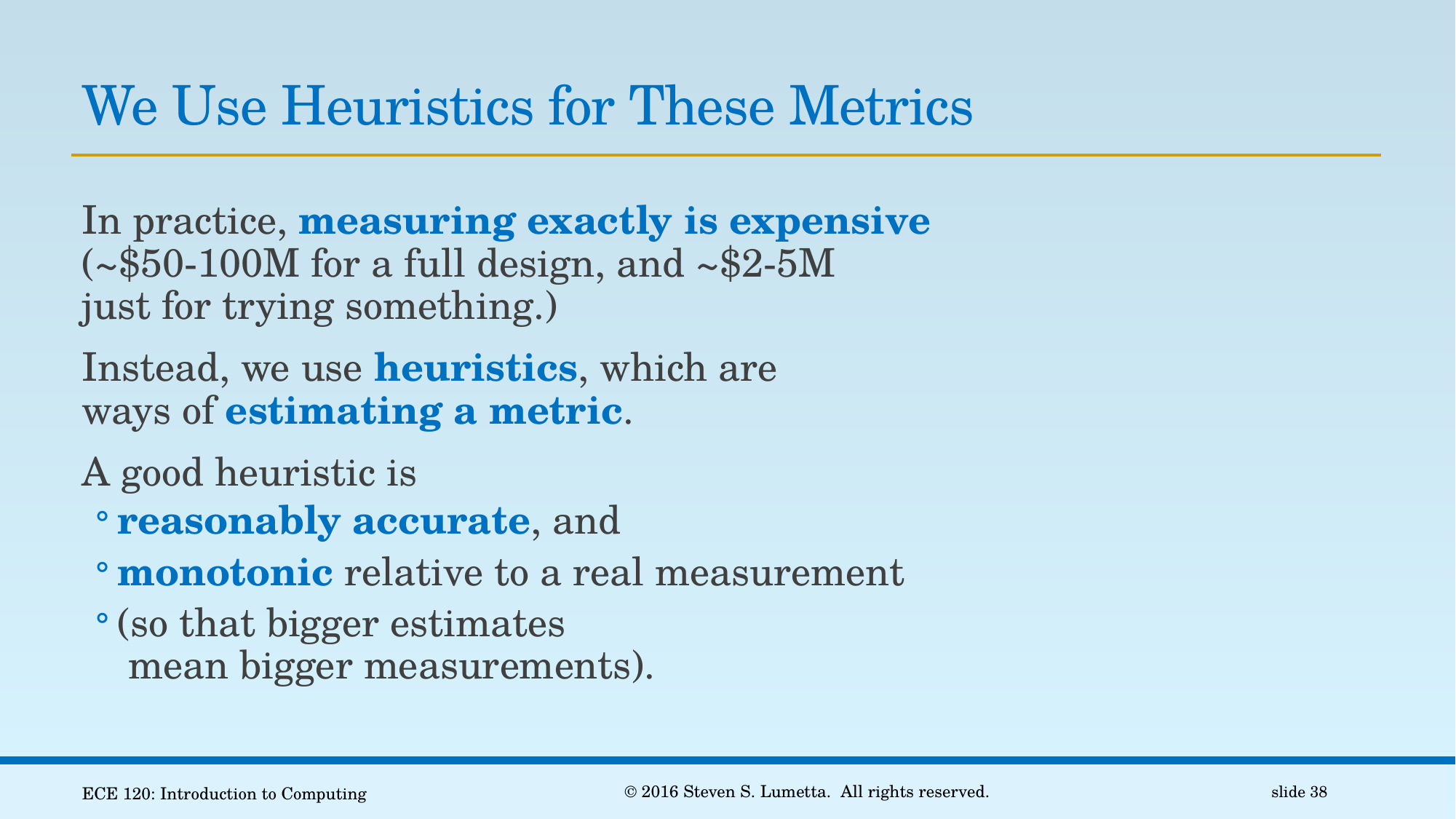

# We Use Heuristics for These Metrics
In practice, measuring exactly is expensive
(~$50-100M for a full design, and ~$2-5M
just for trying something.)
Instead, we use heuristics, which are
ways of estimating a metric.
A good heuristic is
reasonably accurate, and
monotonic relative to a real measurement
(so that bigger estimates
 mean bigger measurements).

ECE 120: Introduction to Computing
© 2016 Steven S. Lumetta.  All rights reserved.
slide 38